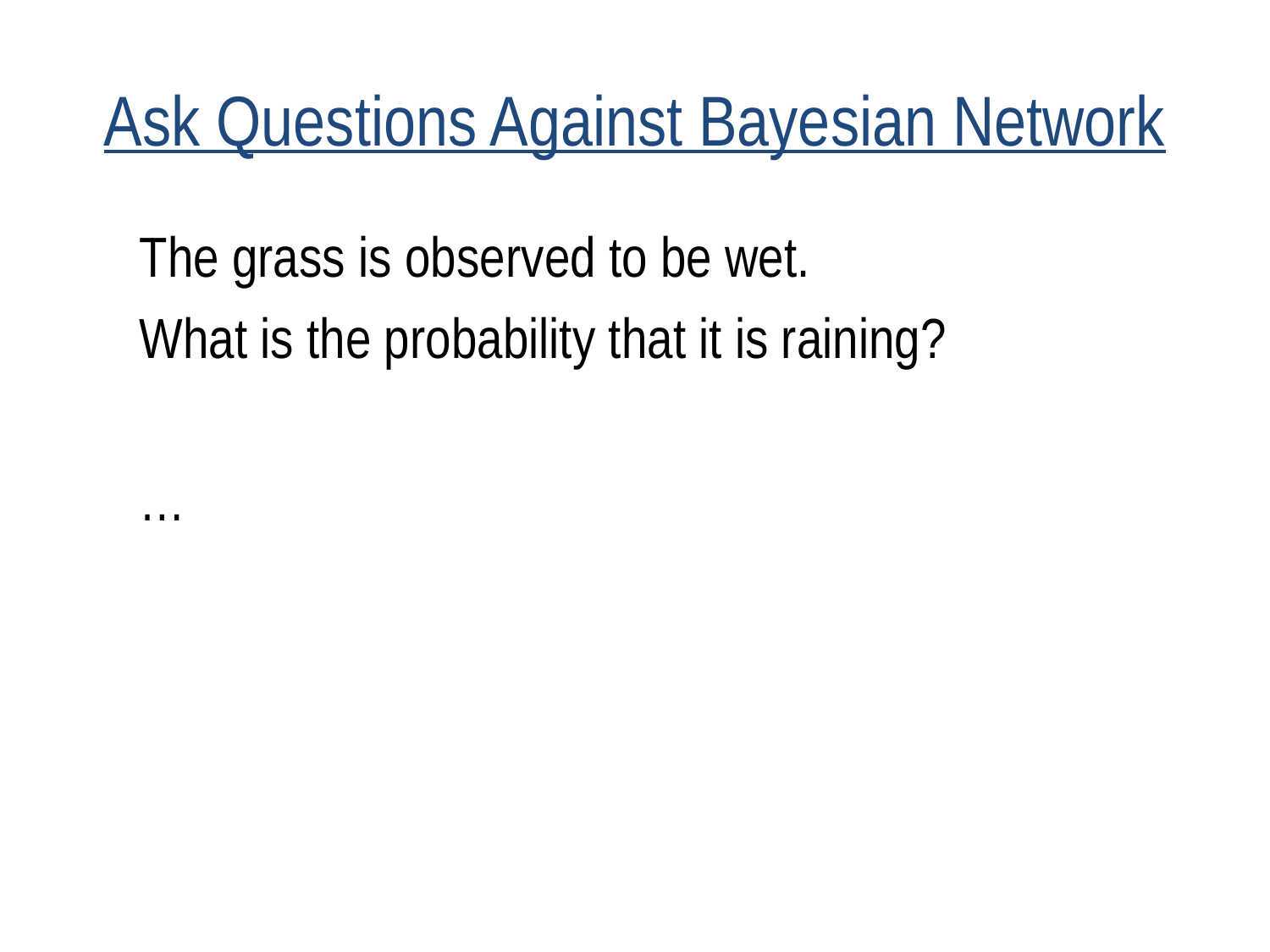

# Ask Questions Against Bayesian Network
The grass is observed to be wet.
What is the probability that it is raining?

…